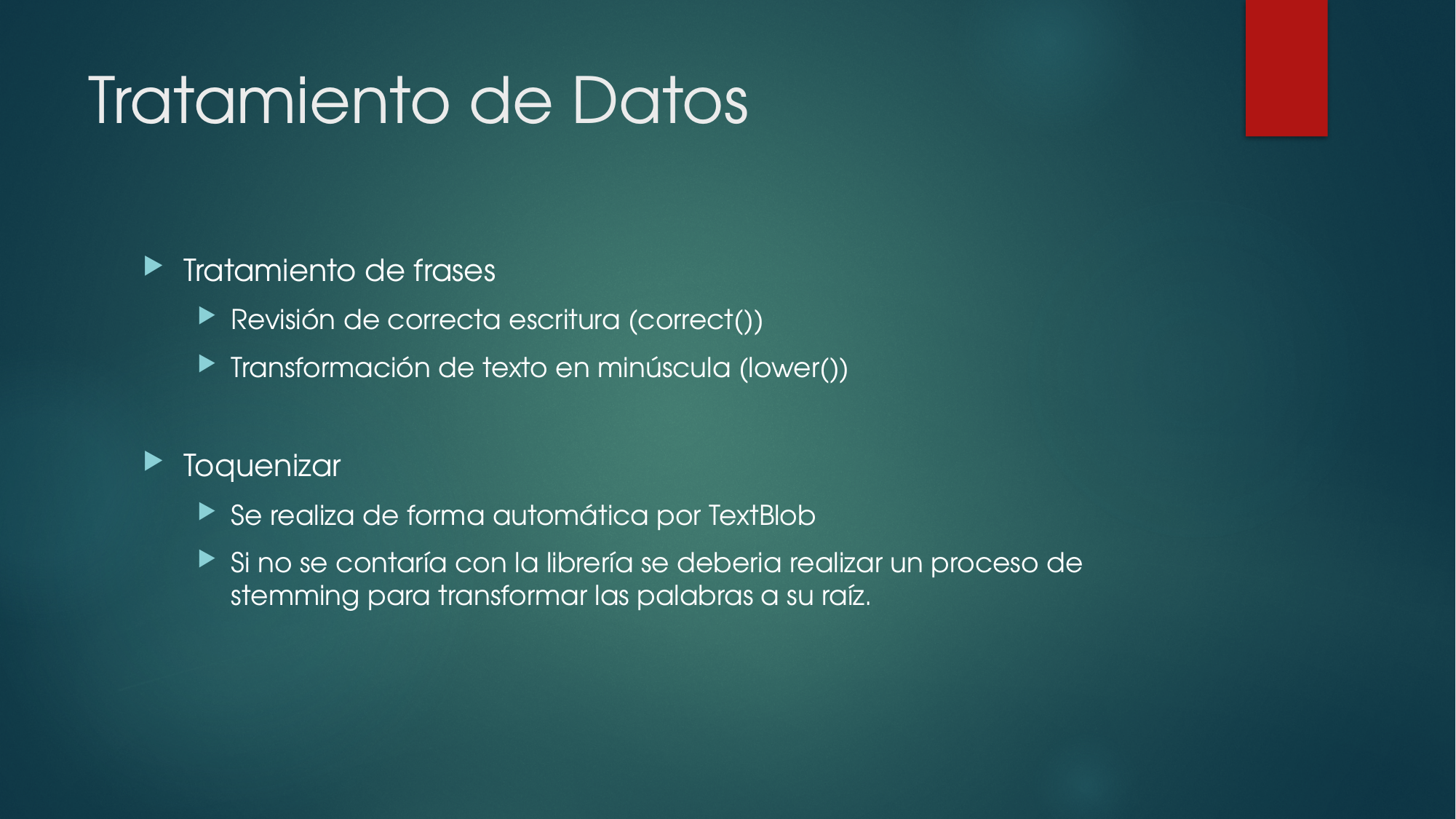

# Tratamiento de Datos
Tratamiento de frases
Revisión de correcta escritura (correct())
Transformación de texto en minúscula (lower())

Toquenizar
Se realiza de forma automática por TextBlob
Si no se contaría con la librería se deberia realizar un proceso de stemming para transformar las palabras a su raíz.